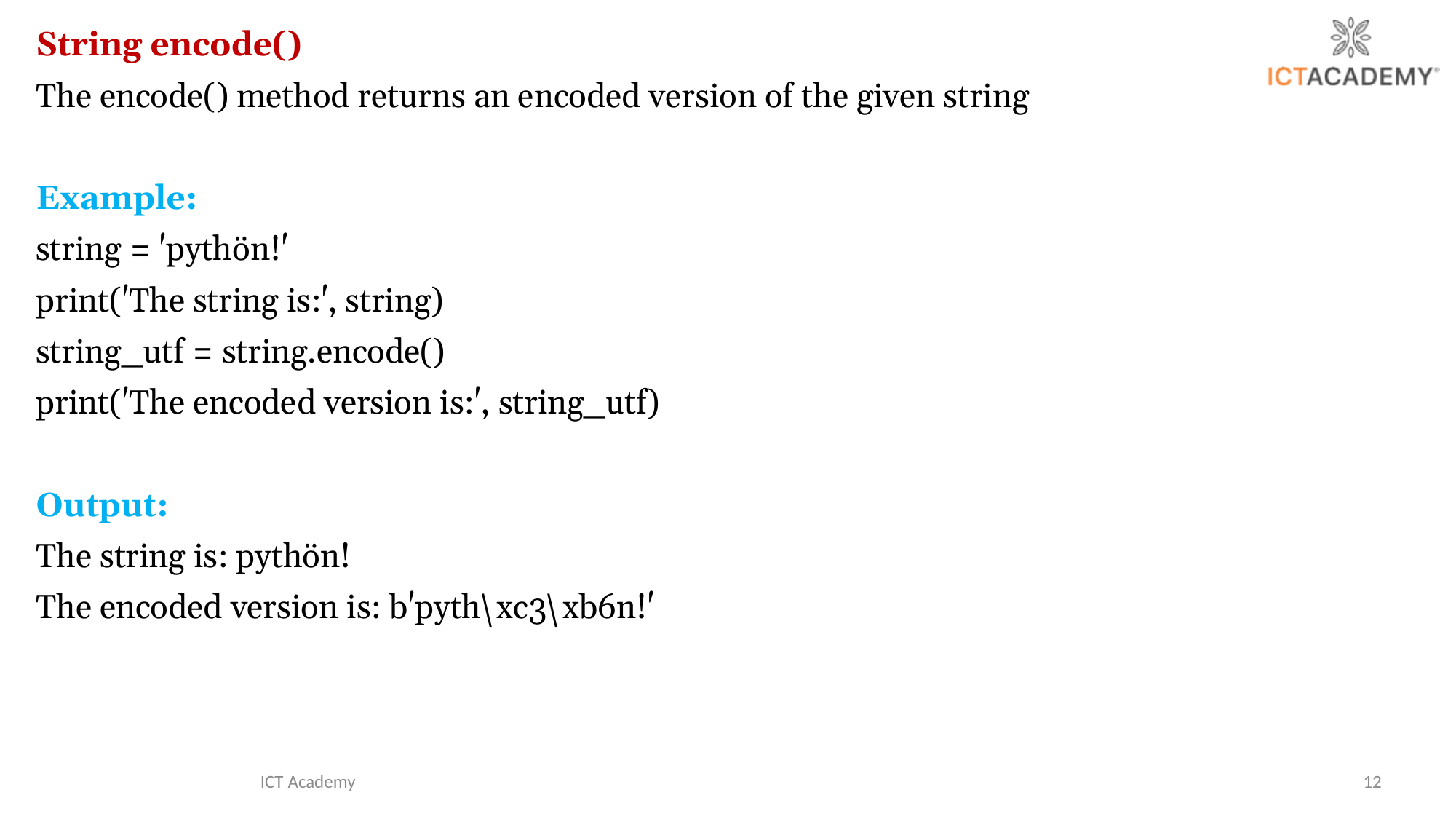

String encode()
The encode() method returns an encoded version of the given string

Example:
string = 'pythön!'
print('The string is:', string)
string_utf = string.encode()
print('The encoded version is:', string_utf)

Output:
The string is: pythön!
The encoded version is: b'pyth\xc3\xb6n!'
ICT Academy
12